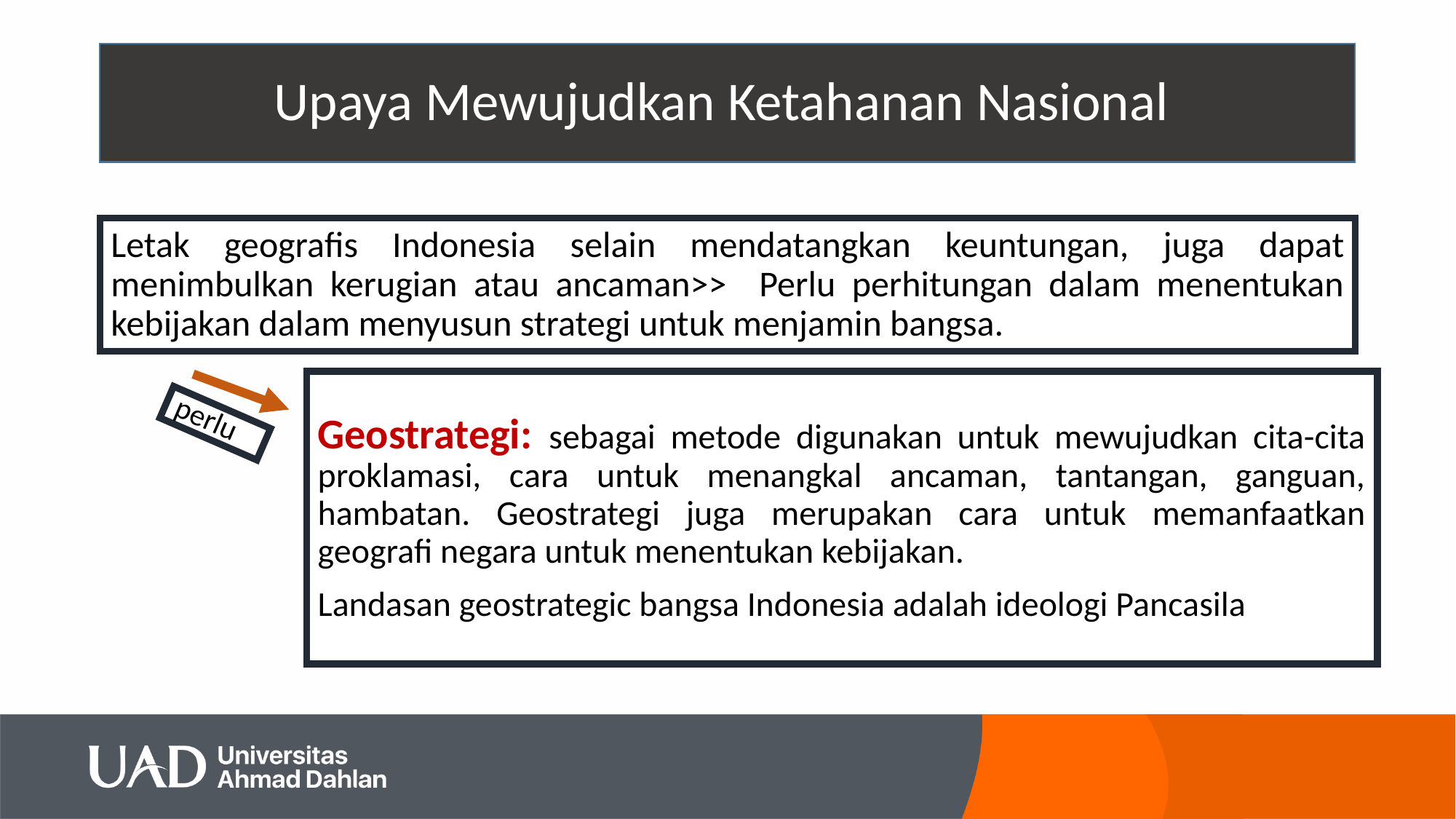

#
Upaya Mewujudkan Ketahanan Nasional

Letak geografis Indonesia selain mendatangkan keuntungan, juga dapat menimbulkan kerugian atau ancaman>>  Perlu perhitungan dalam menentukan kebijakan dalam menyusun strategi untuk menjamin bangsa.
Geostrategi: sebagai metode digunakan untuk mewujudkan cita-cita proklamasi, cara untuk menangkal ancaman, tantangan, ganguan, hambatan. Geostrategi juga merupakan cara untuk memanfaatkan geografi negara untuk menentukan kebijakan.
Landasan geostrategic bangsa Indonesia adalah ideologi Pancasila
perlu